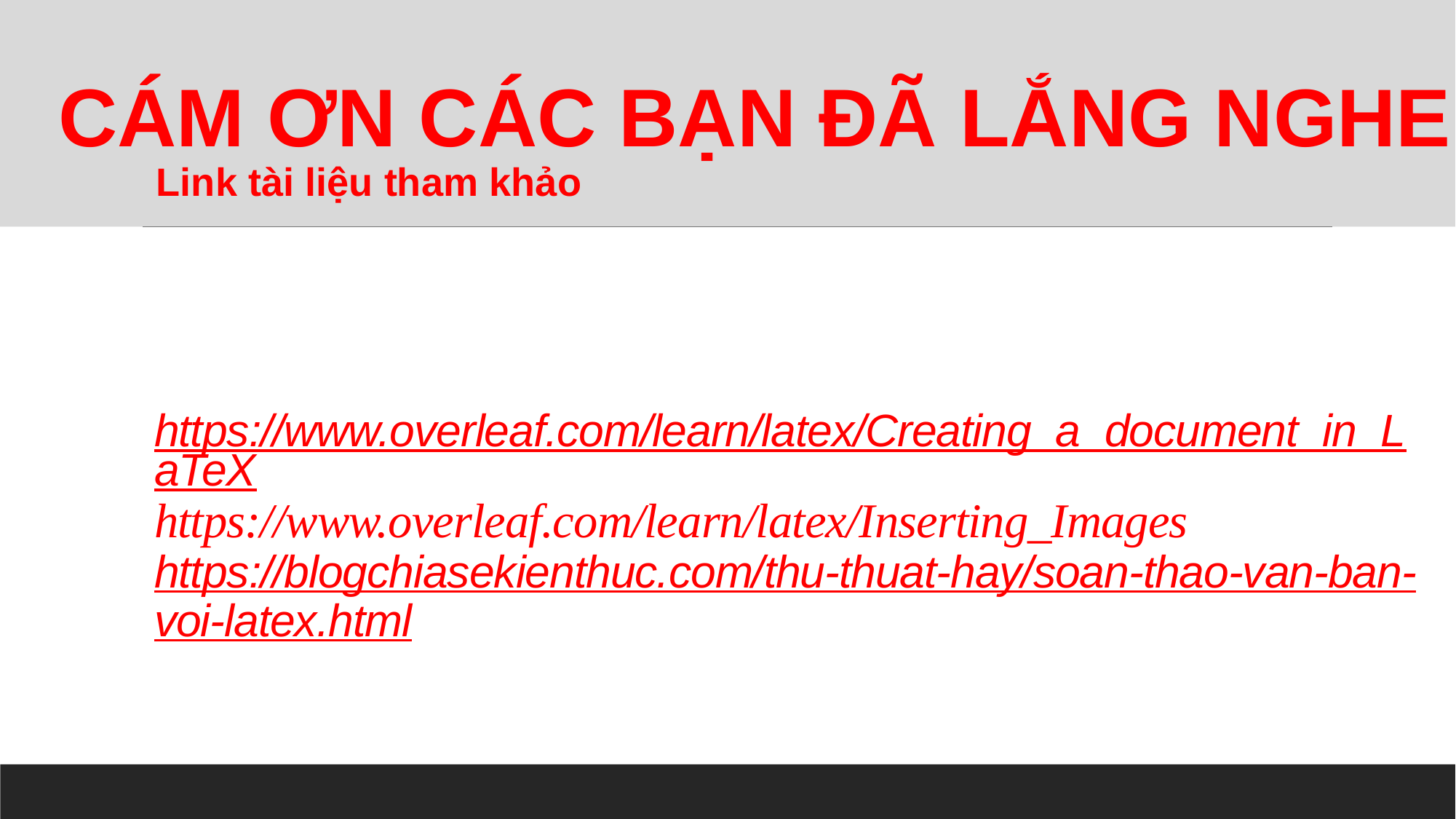

CÁM ƠN CÁC BẠN ĐÃ LẮNG NGHE
Link tài liệu tham khảo
# https://www.overleaf.com/learn/latex/Creating_a_document_in_LaTeX
https://www.overleaf.com/learn/latex/Inserting_Images
https://blogchiasekienthuc.com/thu-thuat-hay/soan-thao-van-ban-voi-latex.html